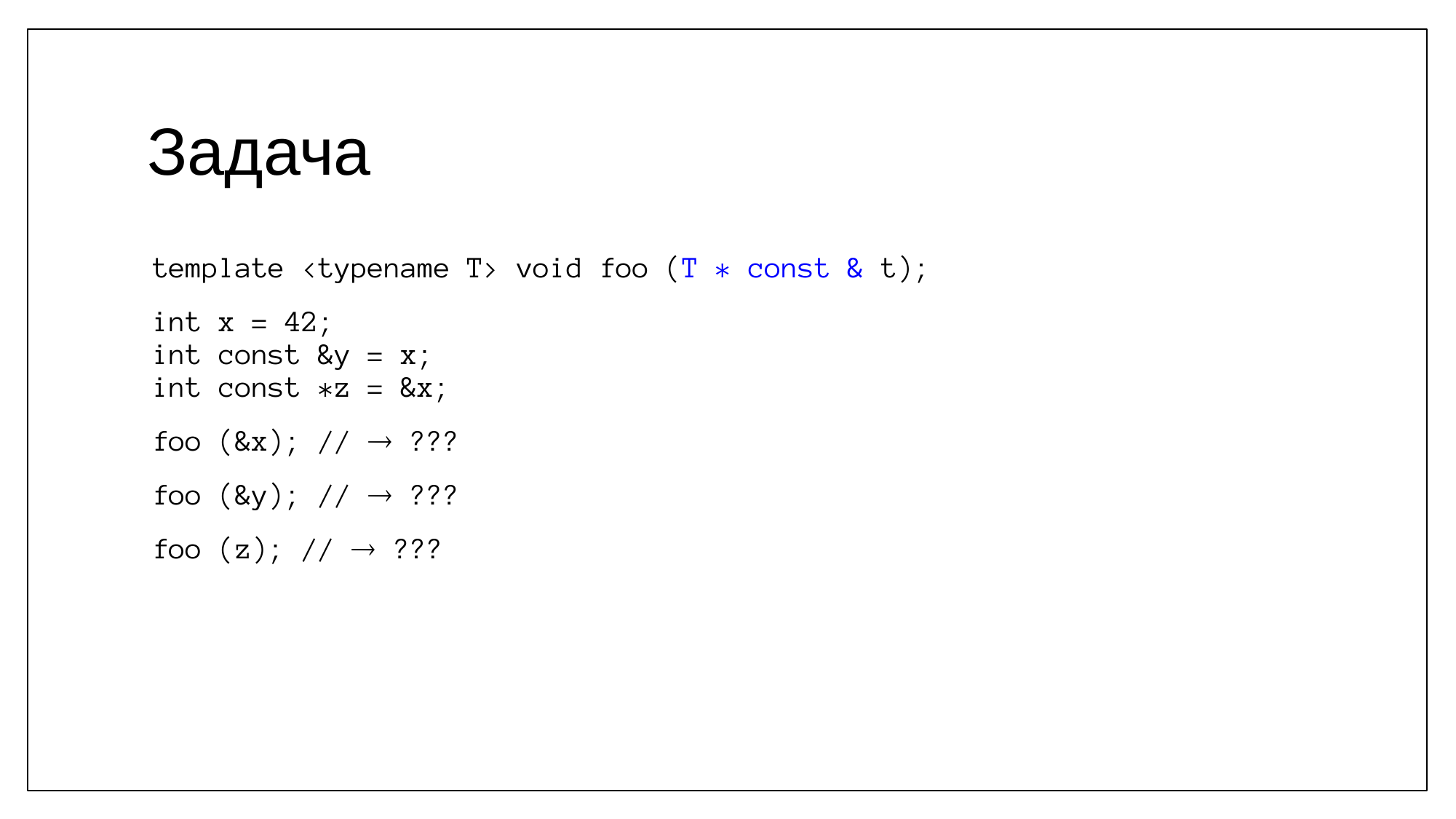

# Задача
template <typename T> void foo (T * const & t);
int x = 42;
int const &y = x;
int const *z = &x;
foo (&x); // → ???
foo (&y); // → ???
foo (z); // → ???